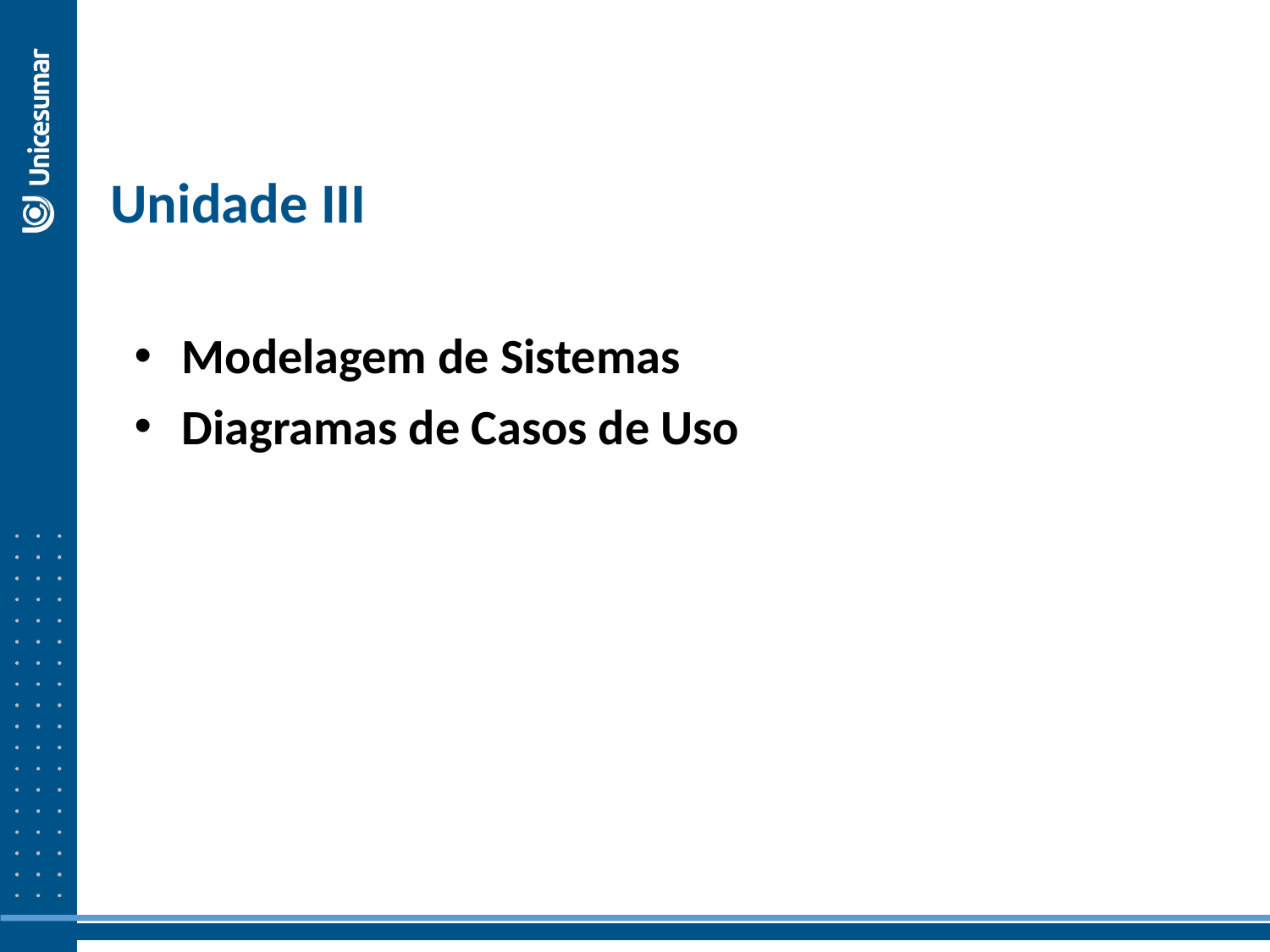

Unidade III
Modelagem de Sistemas
Diagramas de Casos de Uso